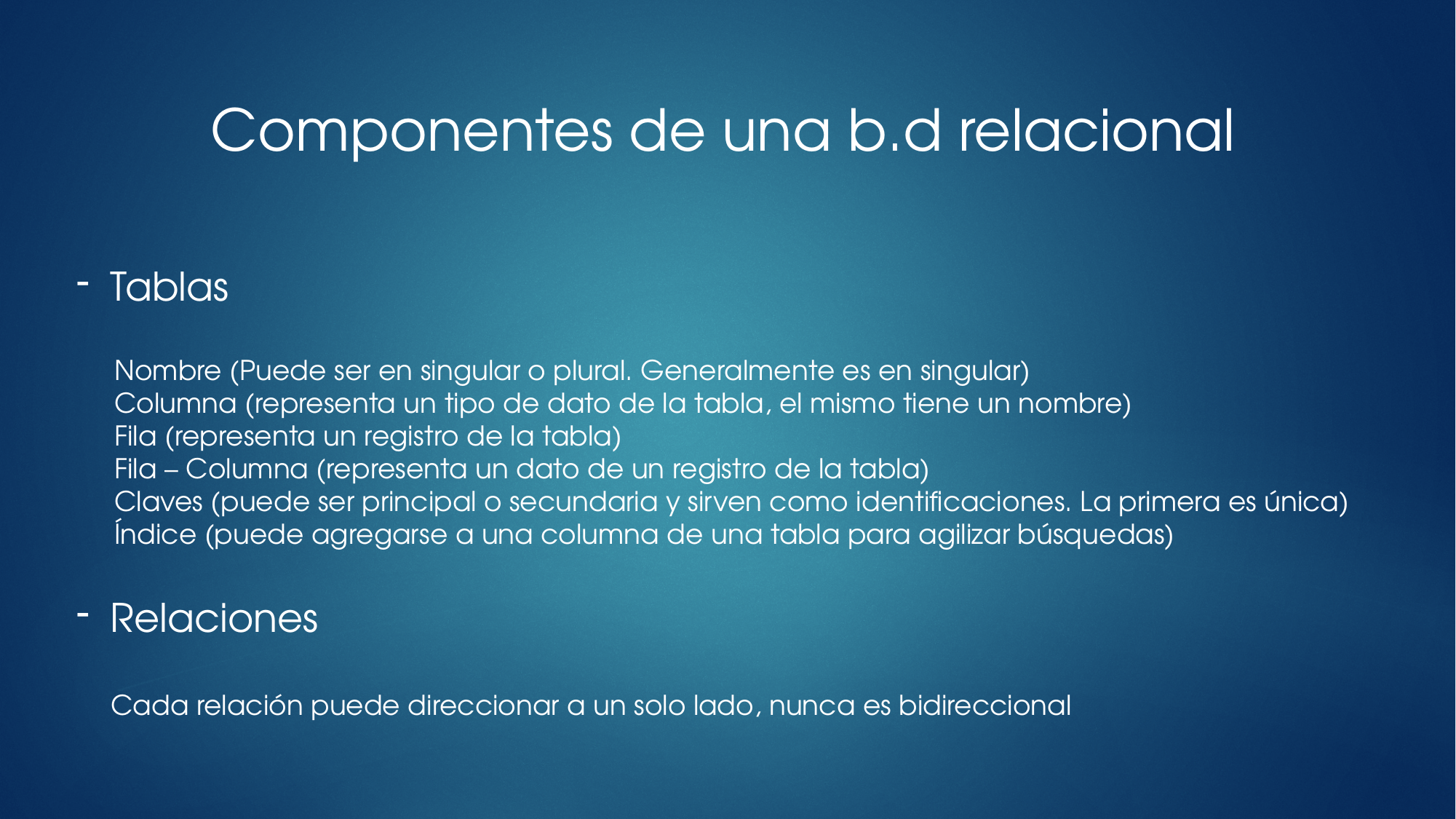

Componentes de una b.d relacional
Tablas

     Nombre (Puede ser en singular o plural. Generalmente es en singular)
     Columna (representa un tipo de dato de la tabla, el mismo tiene un nombre)
     Fila (representa un registro de la tabla)
     Fila – Columna (representa un dato de un registro de la tabla)
     Claves (puede ser principal o secundaria y sirven como identificaciones. La primera es única)
     Índice (puede agregarse a una columna de una tabla para agilizar búsquedas)

Relaciones

     Cada relación puede direccionar a un solo lado, nunca es bidireccional